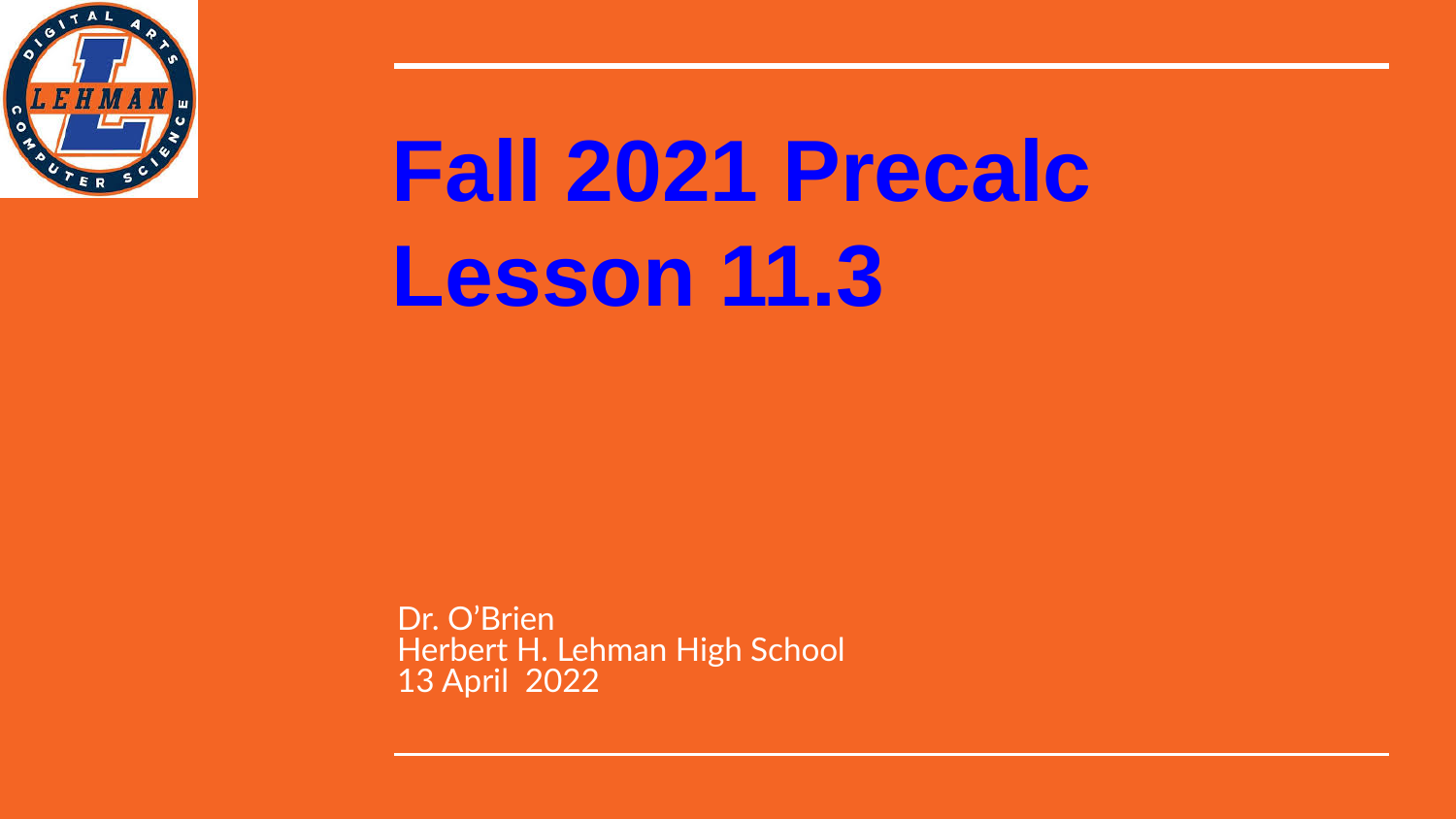

# Fall 2021 Precalc
Lesson 11.3
Dr. O’Brien
Herbert H. Lehman High School
13 April  2022